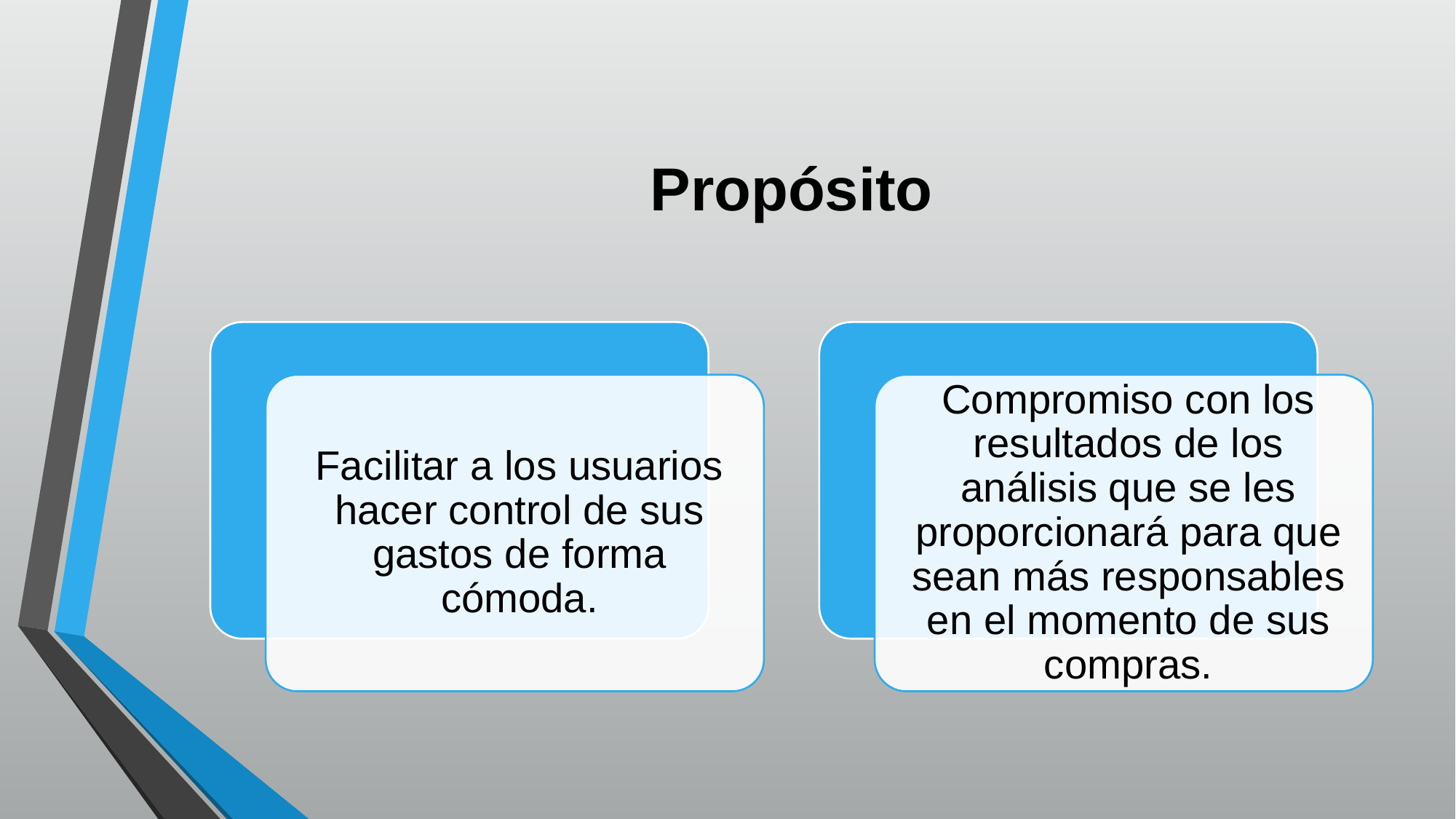

# Propósito
Facilitar a los usuarios hacer control de sus gastos de forma cómoda.
Compromiso con los resultados de los análisis que se les proporcionará para que sean más responsables en el momento de sus compras.